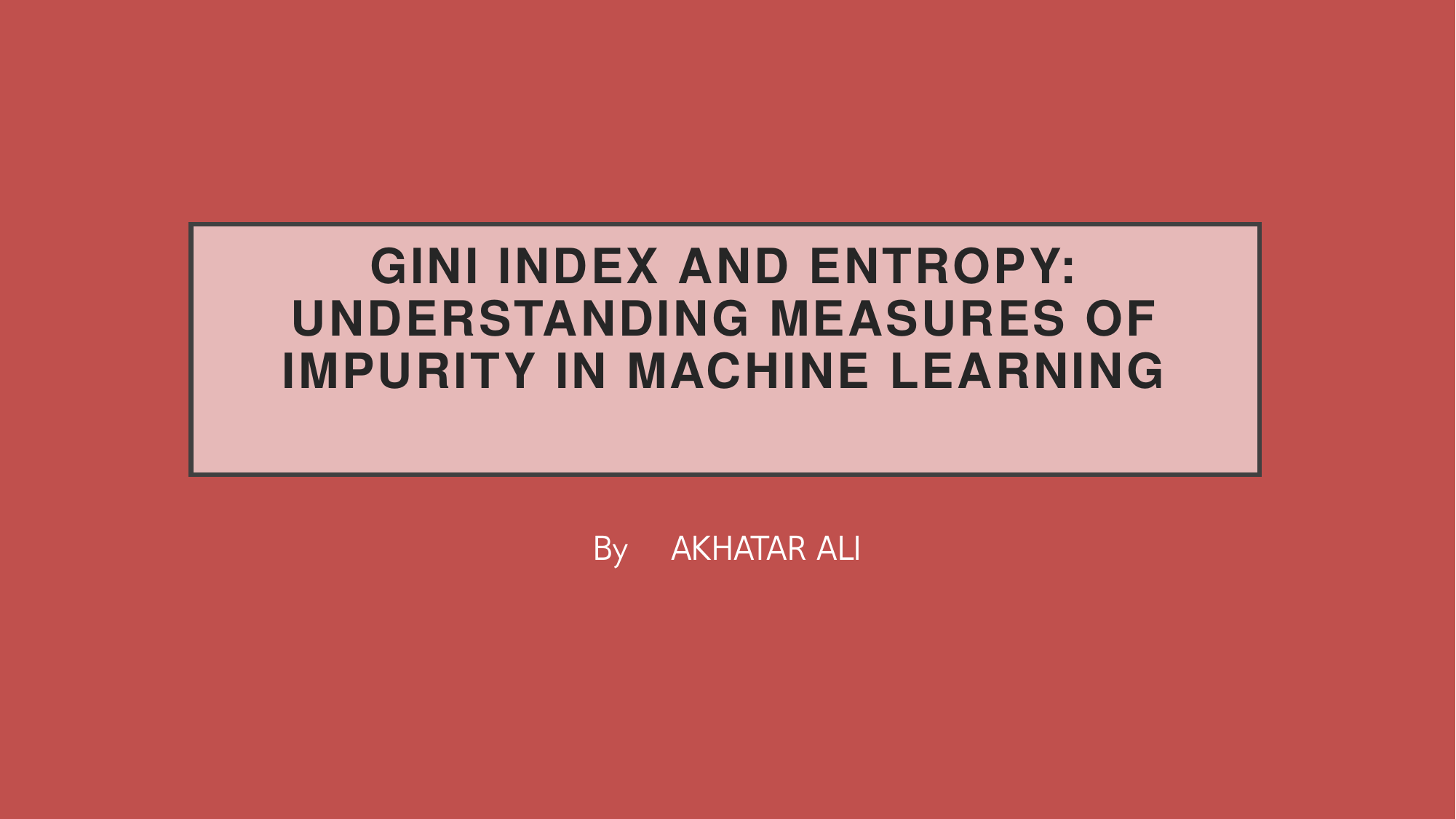

# Gini Index and Entropy: Understanding Measures of Impurity in Machine Learning
By    AKHATAR ALI